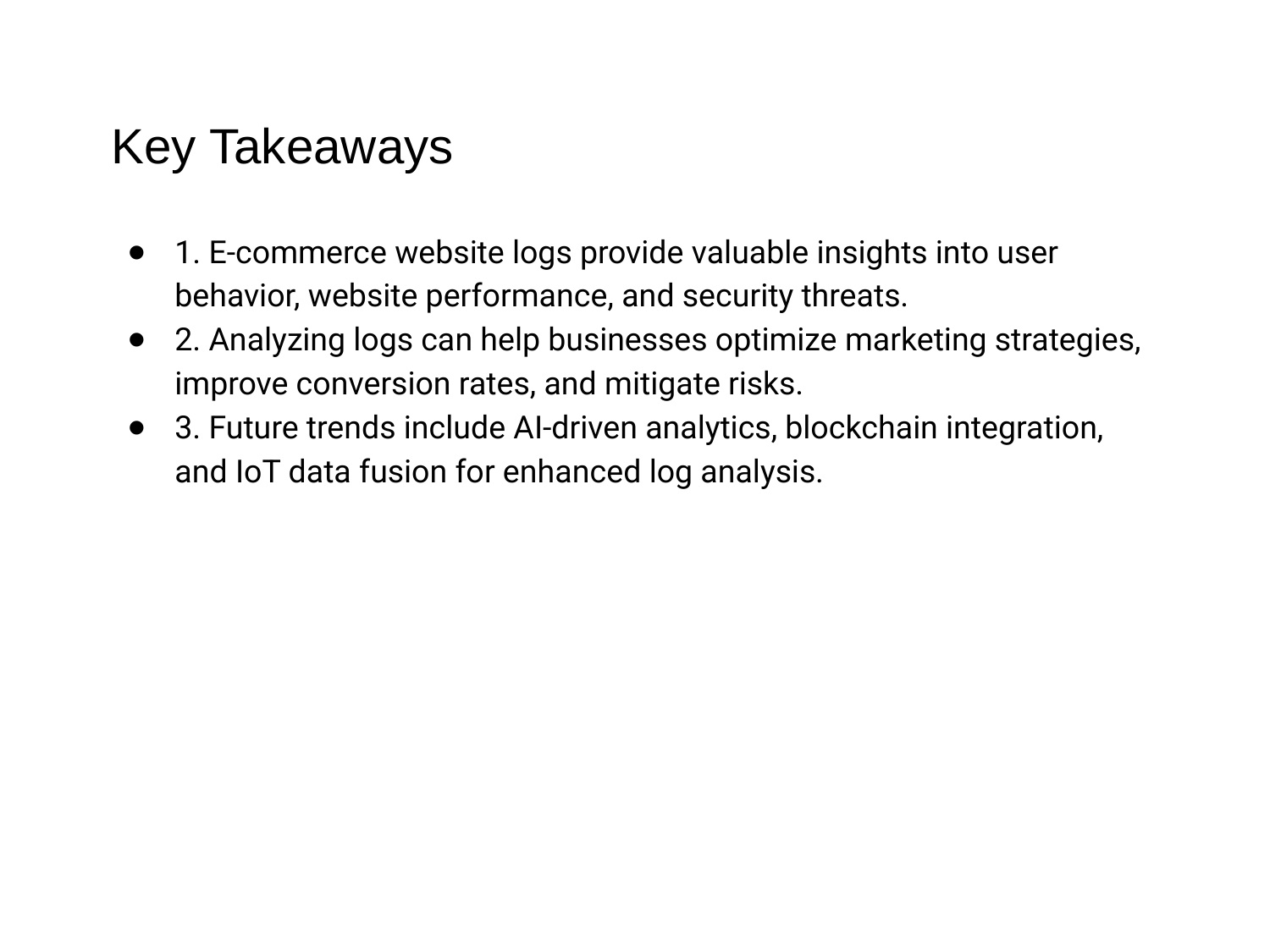

# Key Takeaways
1. E-commerce website logs provide valuable insights into user behavior, website performance, and security threats.
2. Analyzing logs can help businesses optimize marketing strategies, improve conversion rates, and mitigate risks.
3. Future trends include AI-driven analytics, blockchain integration, and IoT data fusion for enhanced log analysis.